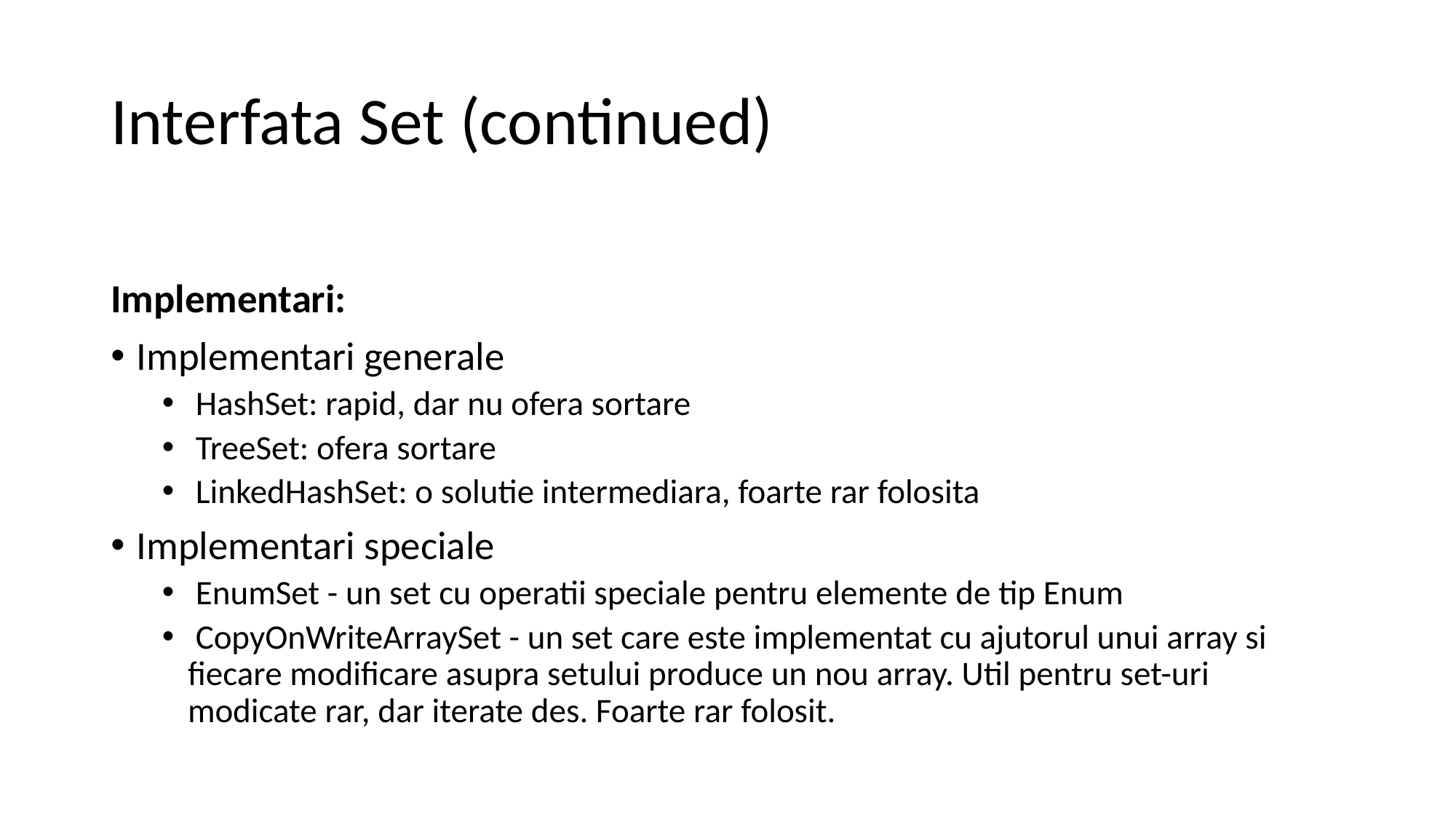

# Interfata Set (continued)

Implementari:
Implementari generale
 HashSet: rapid, dar nu ofera sortare
 TreeSet: ofera sortare
 LinkedHashSet: o solutie intermediara, foarte rar folosita
Implementari speciale
 EnumSet - un set cu operatii speciale pentru elemente de tip Enum
 CopyOnWriteArraySet - un set care este implementat cu ajutorul unui array si fiecare modificare asupra setului produce un nou array. Util pentru set-uri modicate rar, dar iterate des. Foarte rar folosit.